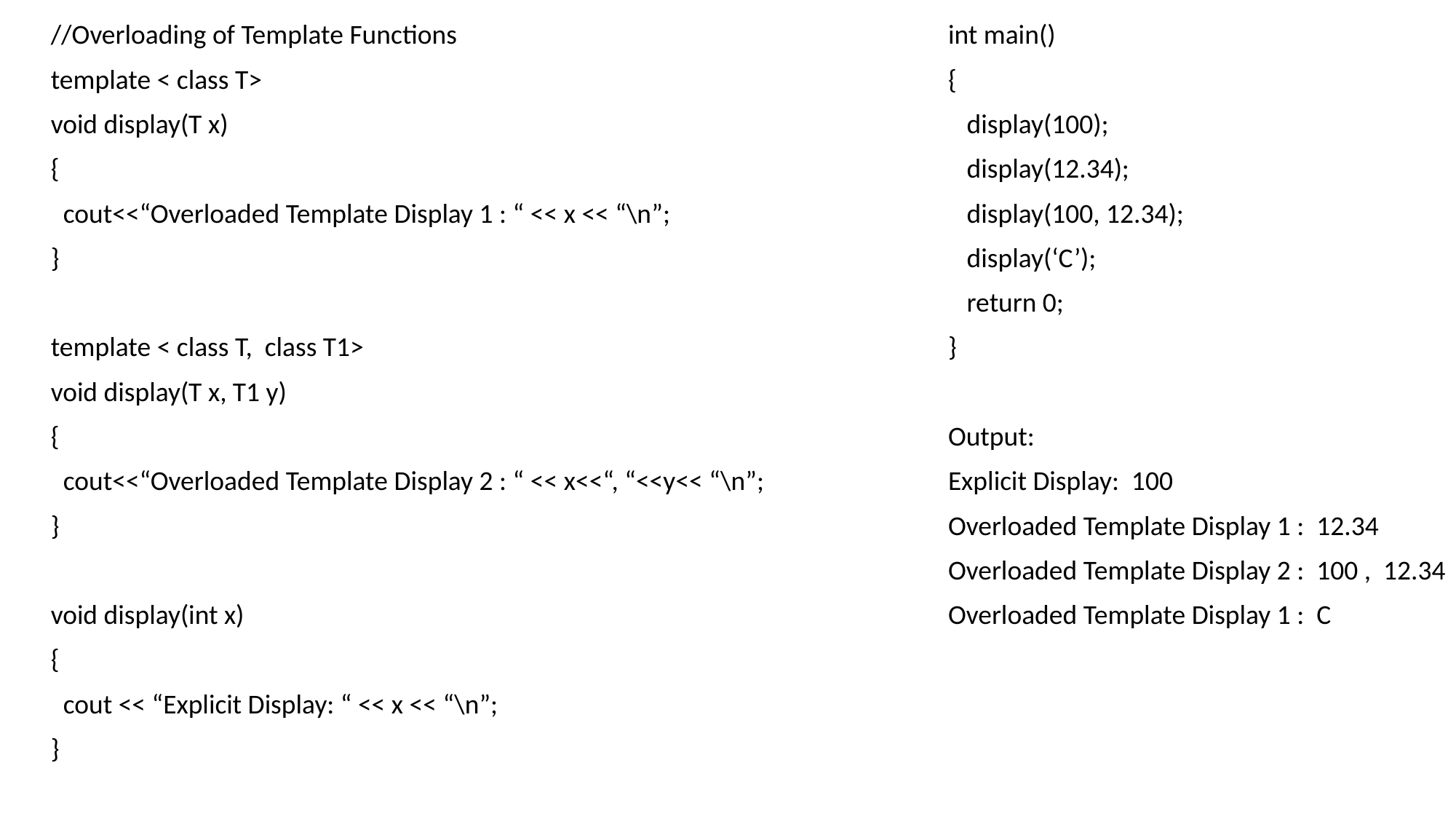

//Overloading of Template Functions
template < class T>
void display(T x)
{
  cout<<“Overloaded Template Display 1 : “ << x << “\n”;
}

template < class T,  class T1>
void display(T x, T1 y)
{
  cout<<“Overloaded Template Display 2 : “ << x<<“, “<<y<< “\n”;
}

void display(int x)
{
  cout << “Explicit Display: “ << x << “\n”;
}

int main()
{
   display(100);
   display(12.34);
   display(100, 12.34);
   display(‘C’);
   return 0;
}

Output:
Explicit Display:  100
Overloaded Template Display 1 :  12.34
Overloaded Template Display 2 :  100 ,  12.34
Overloaded Template Display 1 :  C